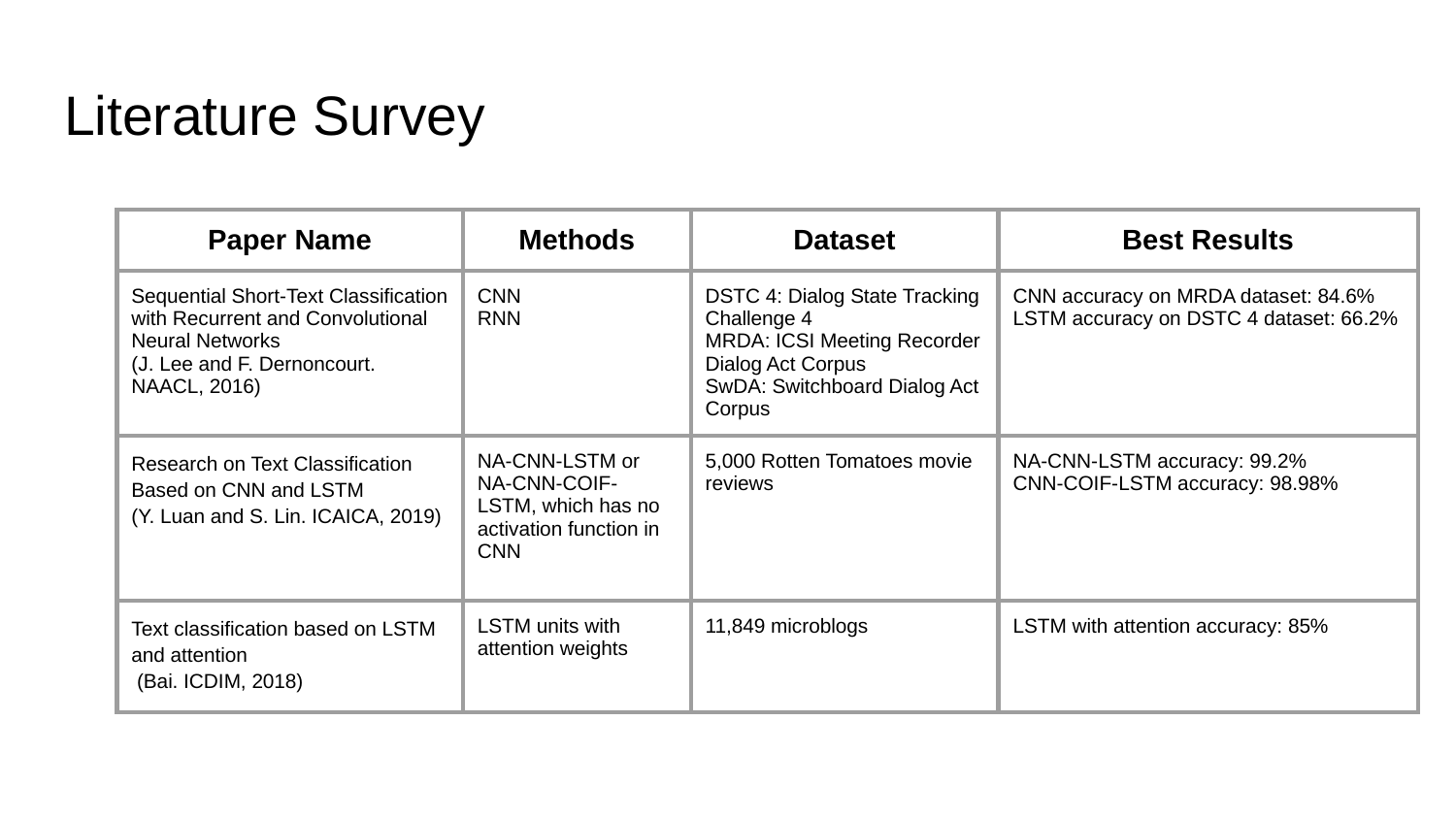

# Literature Survey
| Paper Name | Methods | Dataset | Best Results |
| --- | --- | --- | --- |
| Sequential Short-Text Classification with Recurrent and Convolutional Neural Networks (J. Lee and F. Dernoncourt. NAACL, 2016) | CNN RNN | DSTC 4: Dialog State Tracking Challenge 4 MRDA: ICSI Meeting Recorder Dialog Act Corpus SwDA: Switchboard Dialog Act Corpus | CNN accuracy on MRDA dataset: 84.6% LSTM accuracy on DSTC 4 dataset: 66.2% |
| Research on Text Classification Based on CNN and LSTM (Y. Luan and S. Lin. ICAICA, 2019) | NA-CNN-LSTM or NA-CNN-COIF-LSTM, which has no activation function in CNN | 5,000 Rotten Tomatoes movie reviews | NA-CNN-LSTM accuracy: 99.2% CNN-COIF-LSTM accuracy: 98.98% |
| Text classification based on LSTM and attention (Bai. ICDIM, 2018) | LSTM units with attention weights | 11,849 microblogs | LSTM with attention accuracy: 85% |